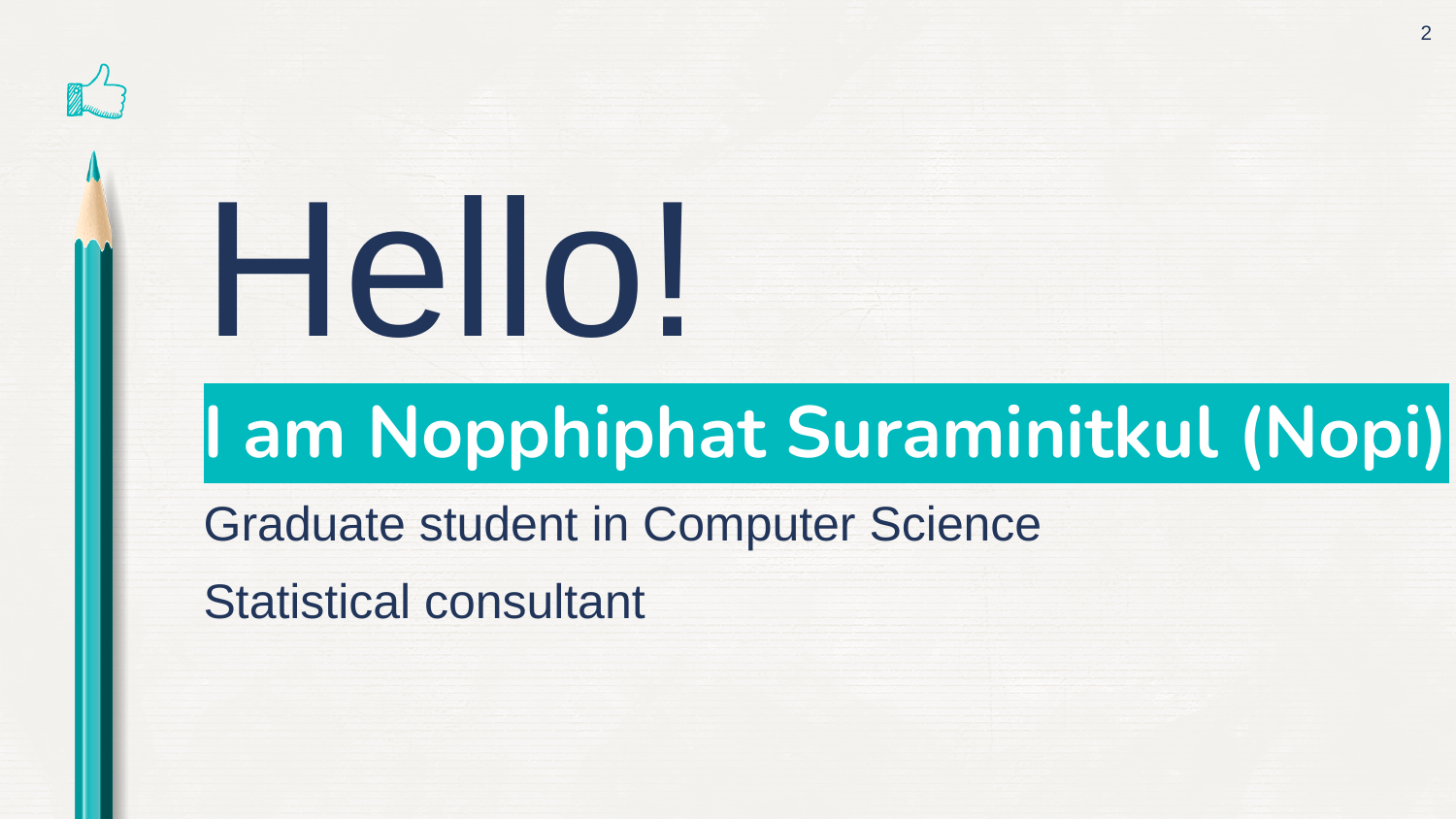

2

Hello!
I am Nopphiphat Suraminitkul (Nopi)
Graduate student in Computer Science
Statistical consultant